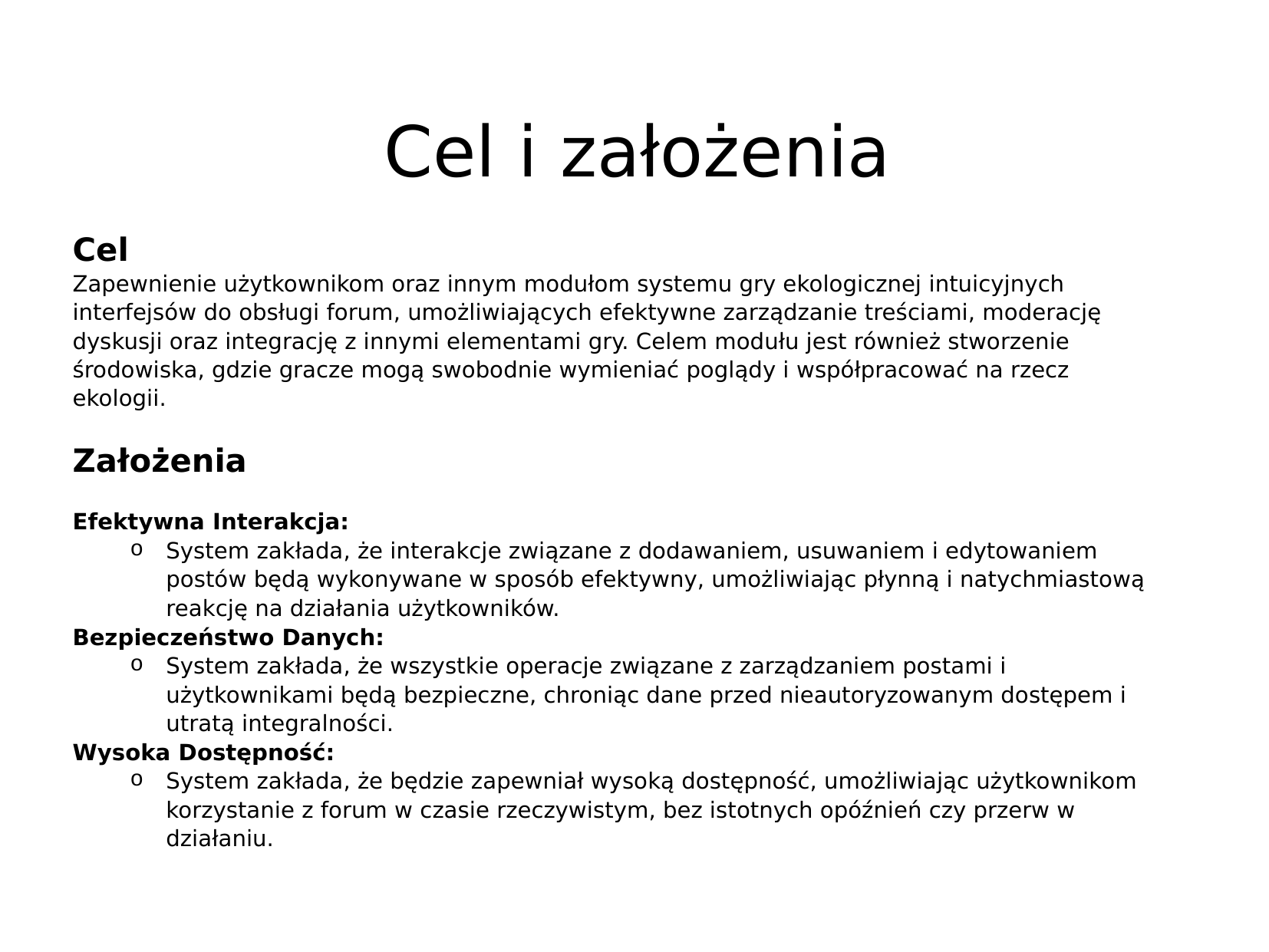

# Cel i założenia
Cel
Zapewnienie użytkownikom oraz innym modułom systemu gry ekologicznej intuicyjnych interfejsów do obsługi forum, umożliwiających efektywne zarządzanie treściami, moderację dyskusji oraz integrację z innymi elementami gry. Celem modułu jest również stworzenie środowiska, gdzie gracze mogą swobodnie wymieniać poglądy i współpracować na rzecz ekologii.

Założenia

Efektywna Interakcja:
System zakłada, że interakcje związane z dodawaniem, usuwaniem i edytowaniem postów będą wykonywane w sposób efektywny, umożliwiając płynną i natychmiastową reakcję na działania użytkowników.
Bezpieczeństwo Danych:
System zakłada, że wszystkie operacje związane z zarządzaniem postami i użytkownikami będą bezpieczne, chroniąc dane przed nieautoryzowanym dostępem i utratą integralności.
Wysoka Dostępność:
System zakłada, że będzie zapewniał wysoką dostępność, umożliwiając użytkownikom korzystanie z forum w czasie rzeczywistym, bez istotnych opóźnień czy przerw w działaniu.